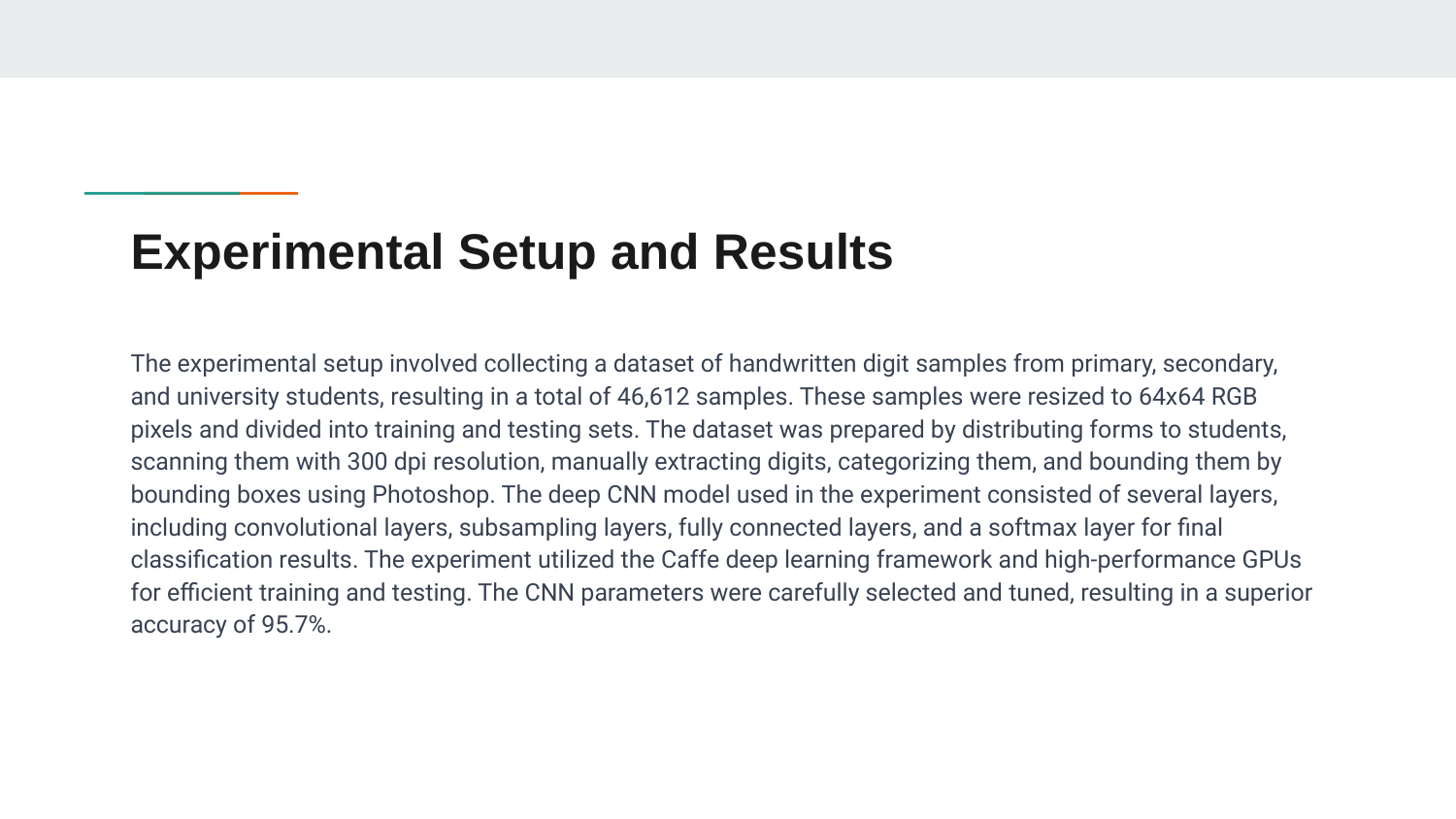

# Experimental Setup and Results
The experimental setup involved collecting a dataset of handwritten digit samples from primary, secondary, and university students, resulting in a total of 46,612 samples. These samples were resized to 64x64 RGB pixels and divided into training and testing sets. The dataset was prepared by distributing forms to students, scanning them with 300 dpi resolution, manually extracting digits, categorizing them, and bounding them by bounding boxes using Photoshop. The deep CNN model used in the experiment consisted of several layers, including convolutional layers, subsampling layers, fully connected layers, and a softmax layer for final classification results. The experiment utilized the Caffe deep learning framework and high-performance GPUs for efficient training and testing. The CNN parameters were carefully selected and tuned, resulting in a superior accuracy of 95.7%.